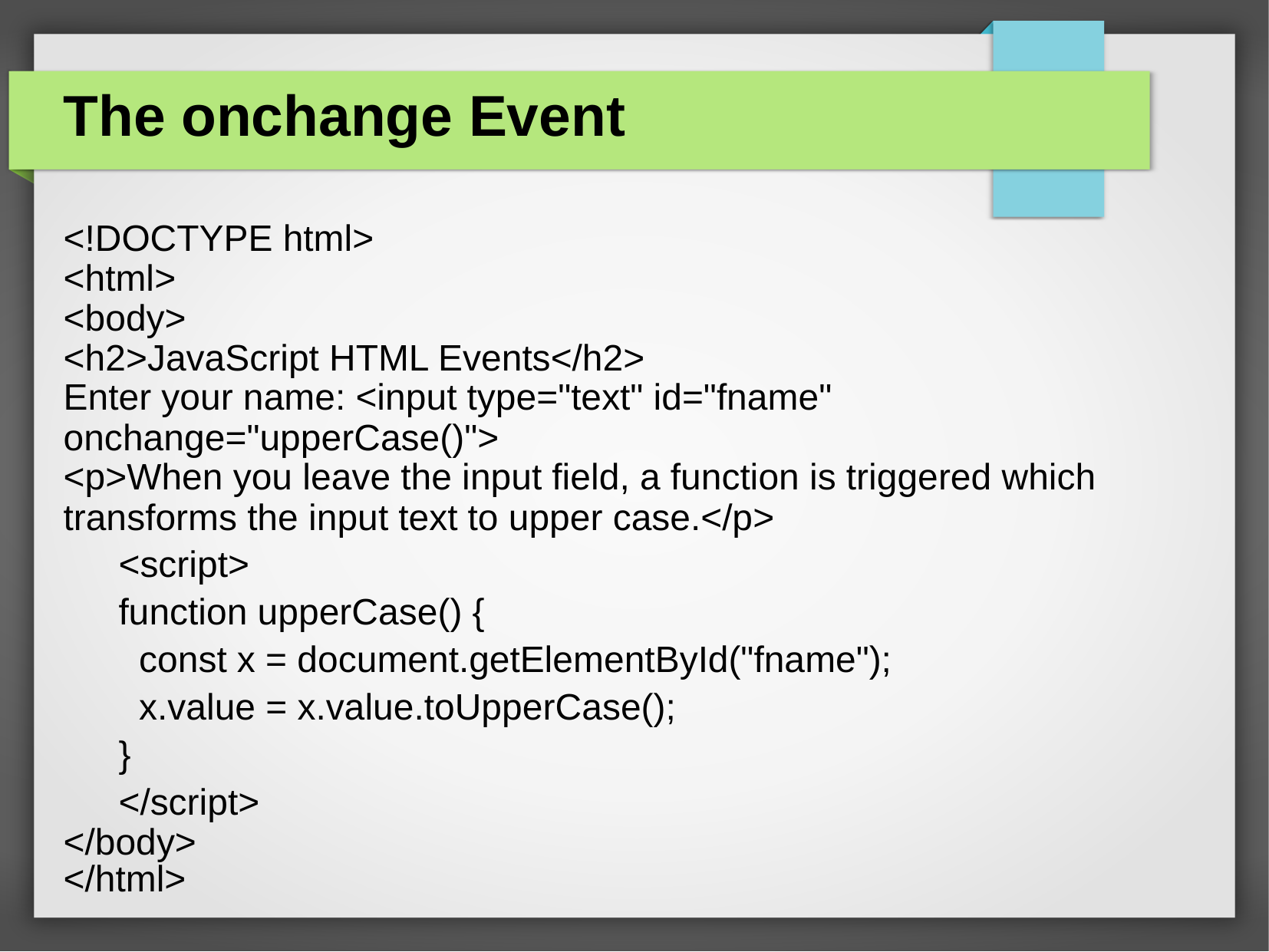

# The onchange Event
<!DOCTYPE html>
<html>
<body>
<h2>JavaScript HTML Events</h2>
Enter your name: <input type="text" id="fname" onchange="upperCase()">
<p>When you leave the input field, a function is triggered which transforms the input text to upper case.</p>
<script>
function upperCase() {
  const x = document.getElementById("fname");
  x.value = x.value.toUpperCase();
}
</script>
</body>
</html>